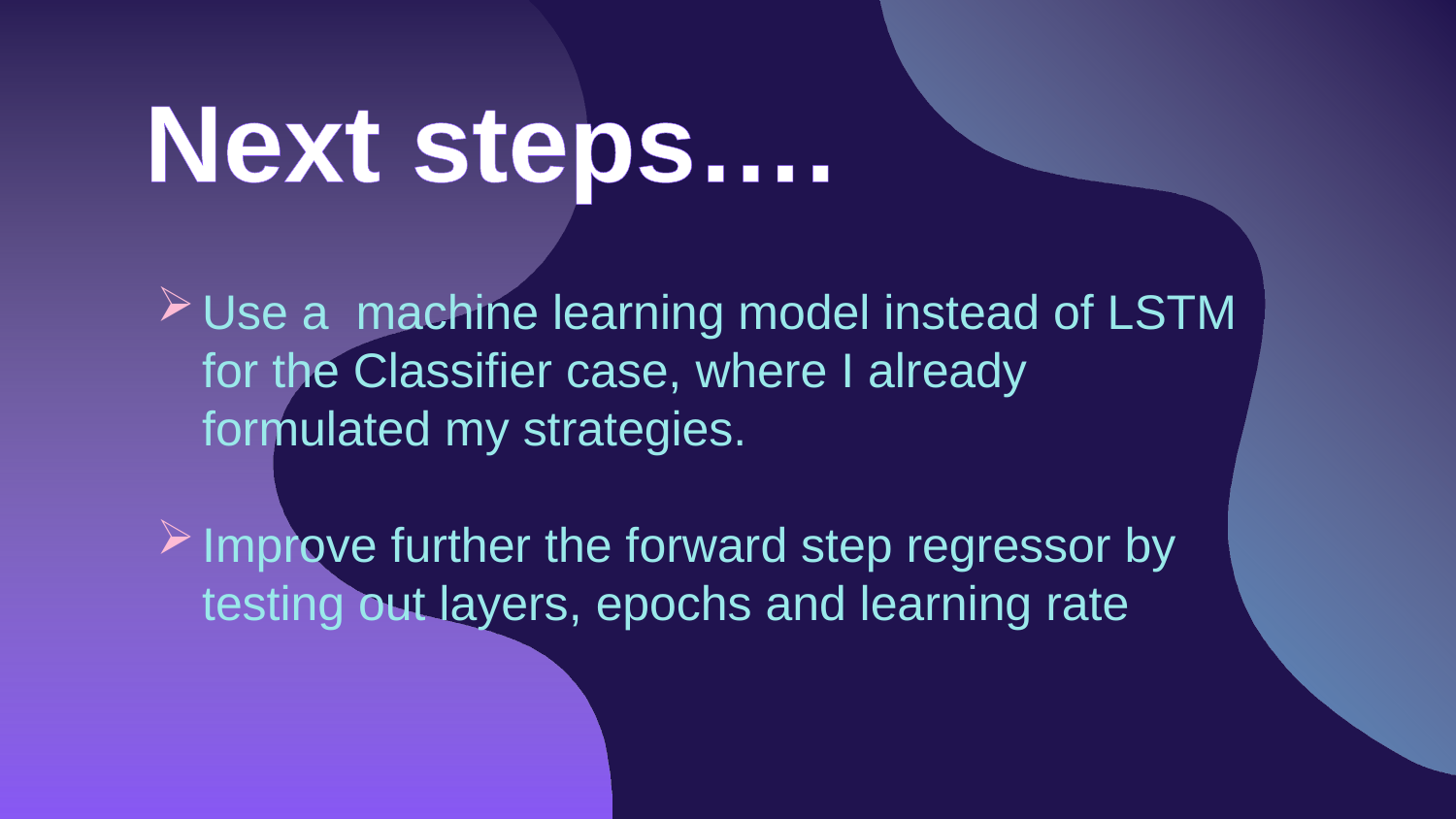

Next steps….
Use a  machine learning model instead of LSTM for the Classifier case, where I already formulated my strategies.

Improve further the forward step regressor by testing out layers, epochs and learning rate